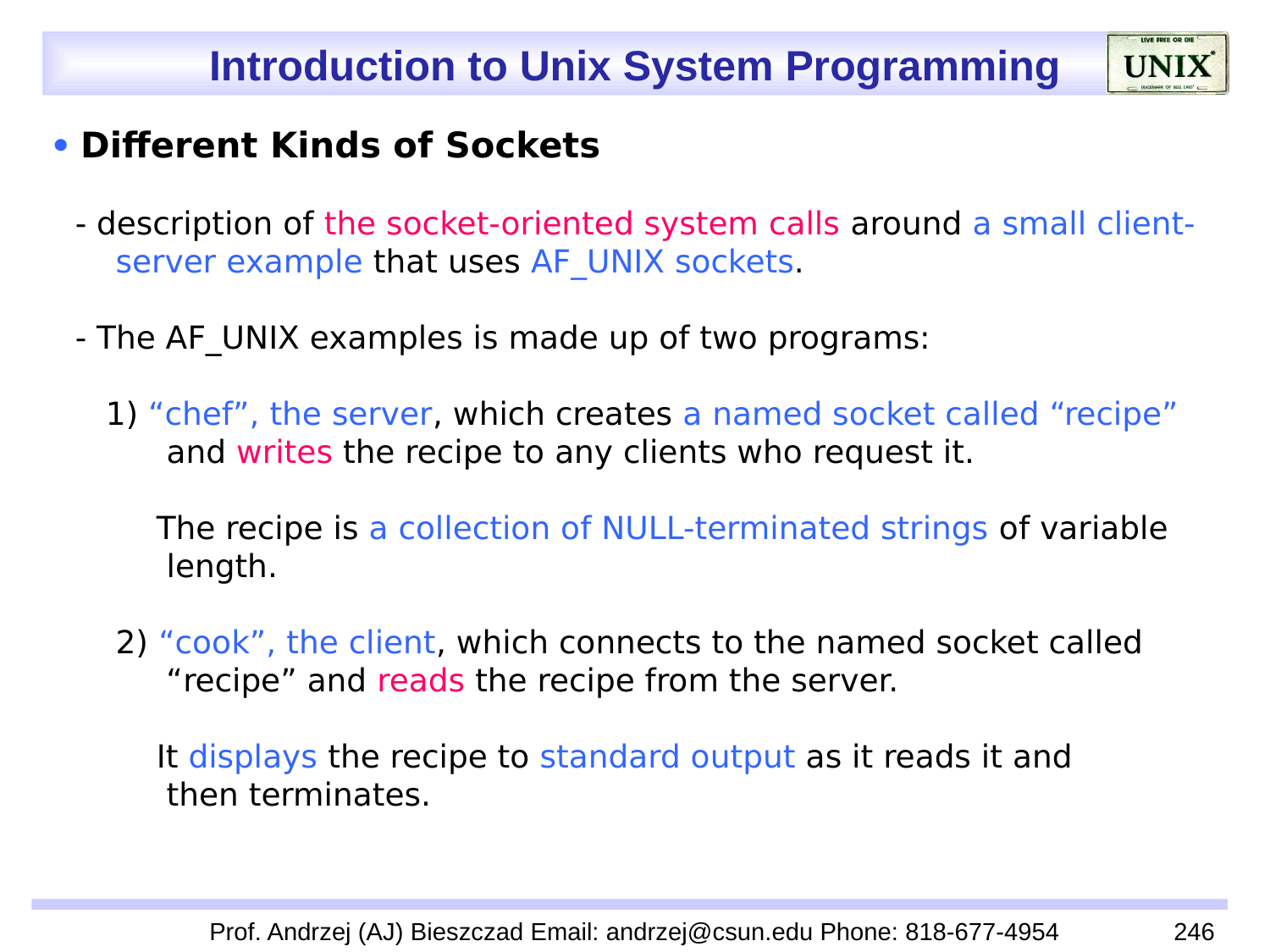

• Different Kinds of Sockets

  - description of the socket-oriented system calls around a small client-
      server example that uses AF_UNIX sockets.

  - The AF_UNIX examples is made up of two programs:

     1) “chef”, the server, which creates a named socket called “recipe”
           and writes the recipe to any clients who request it.

          The recipe is a collection of NULL-terminated strings of variable
           length.

      2) “cook”, the client, which connects to the named socket called
           “recipe” and reads the recipe from the server.

          It displays the recipe to standard output as it reads it and
           then terminates.
Prof. Andrzej (AJ) Bieszczad Email: andrzej@csun.edu Phone: 818-677-4954
246